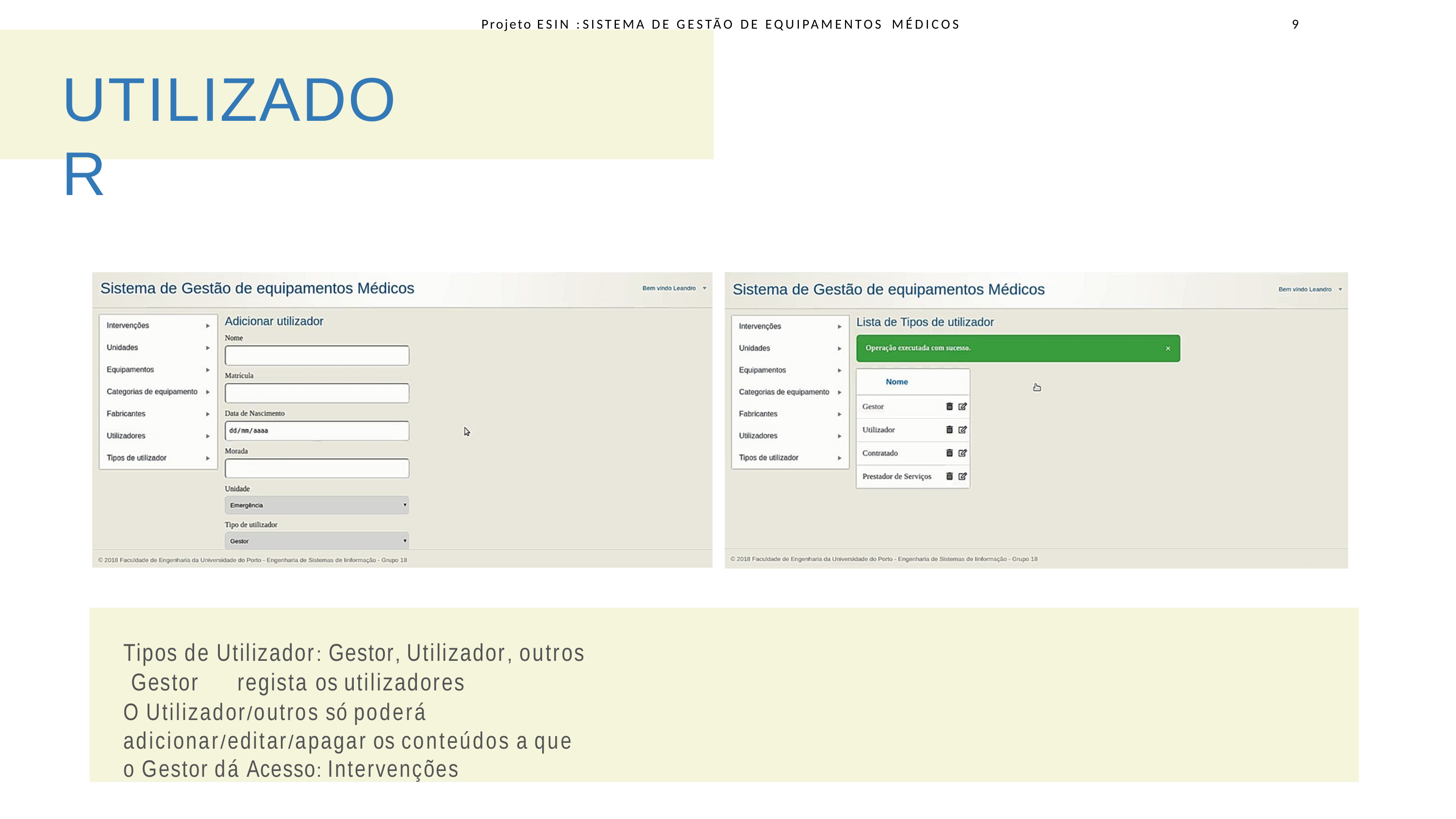

Projeto ESIN : SISTEMA DE GESTÃO DE EQUIPAMENTOS MÉDICOS
9

# UTILIZADOR

Tipos de Utilizador: Gestor, Utilizador, outros  Gestor	regista os utilizadores
O Utilizador/outros só poderá adicionar/editar/apagar os conteúdos a que o Gestor dá Acesso: Intervenções